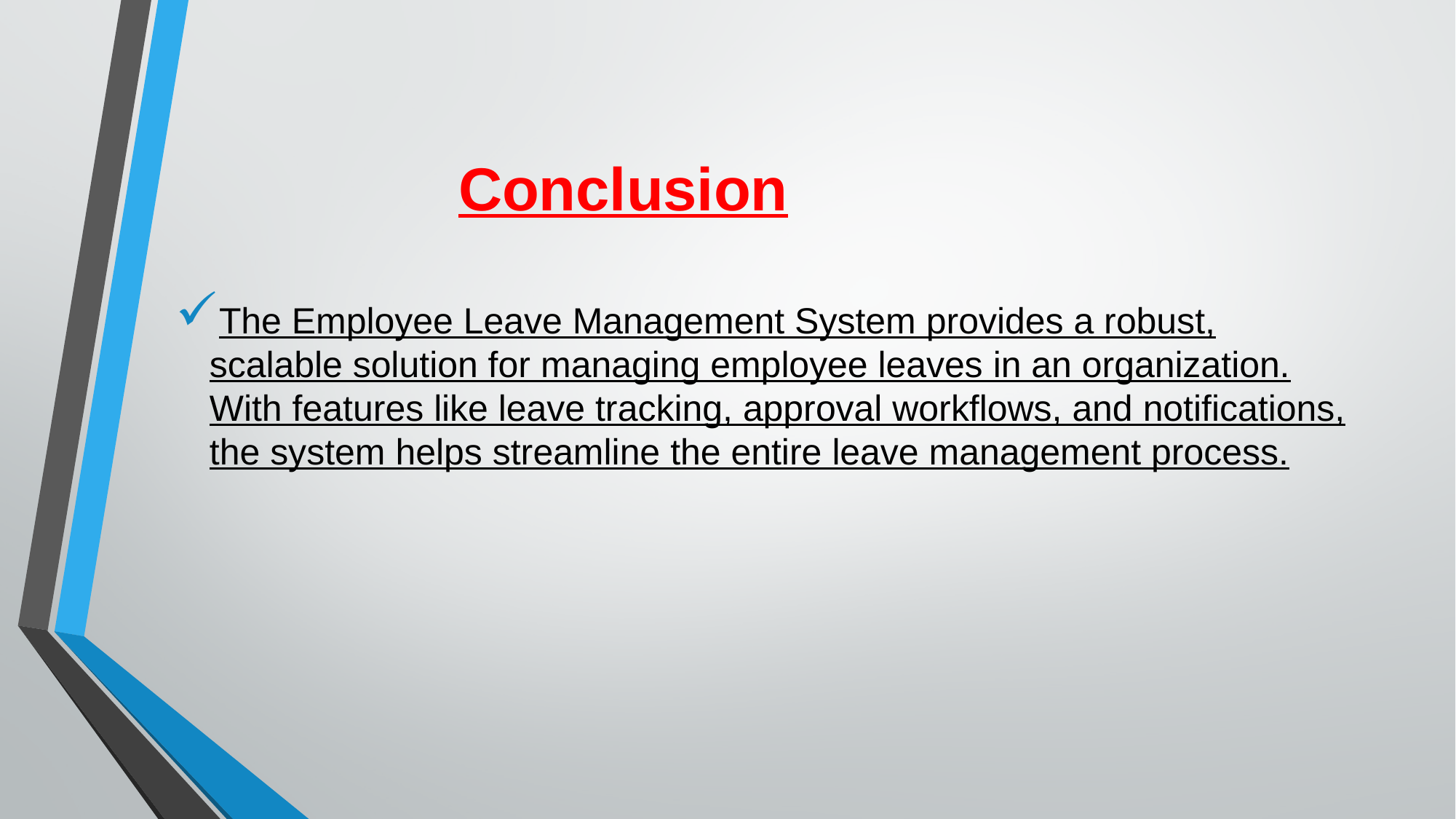

# Conclusion
The Employee Leave Management System provides a robust, scalable solution for managing employee leaves in an organization. With features like leave tracking, approval workflows, and notifications, the system helps streamline the entire leave management process.